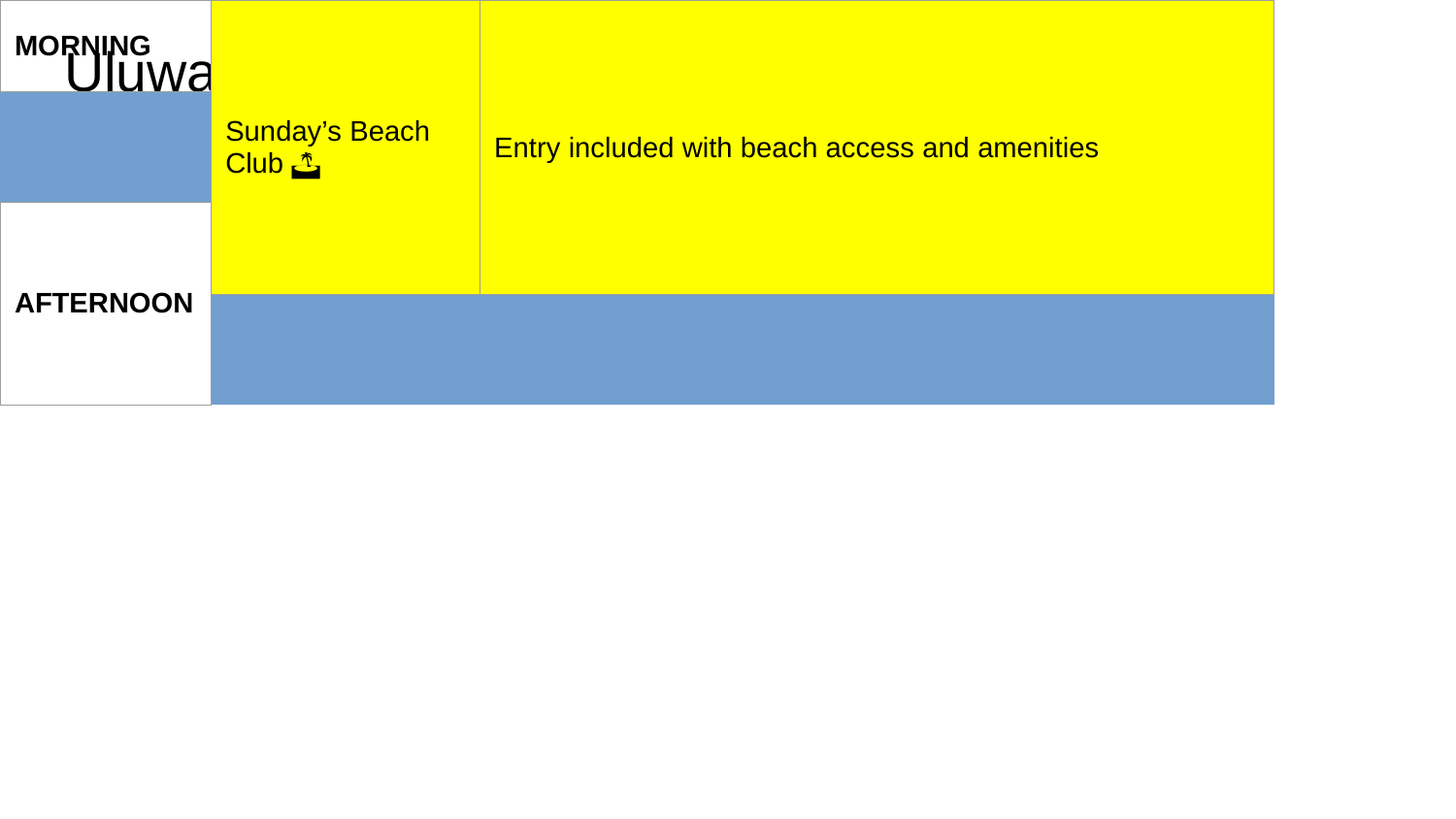

# Uluwatu: Day 11 - October 17
| MORNING | Sunday’s Beach Club 🏝️ | Entry included with beach access and amenities |
| --- | --- | --- |
|  |  |  |
|  |  |  |
| AFTERNOON |  |  |
|  |  |  |
|  |  |  |
|  |  |  |
| EVENING | Dinner/Late Night | Ulu Cliffhouse |
|  |  | Tuesday Cinema night @ Ulu |